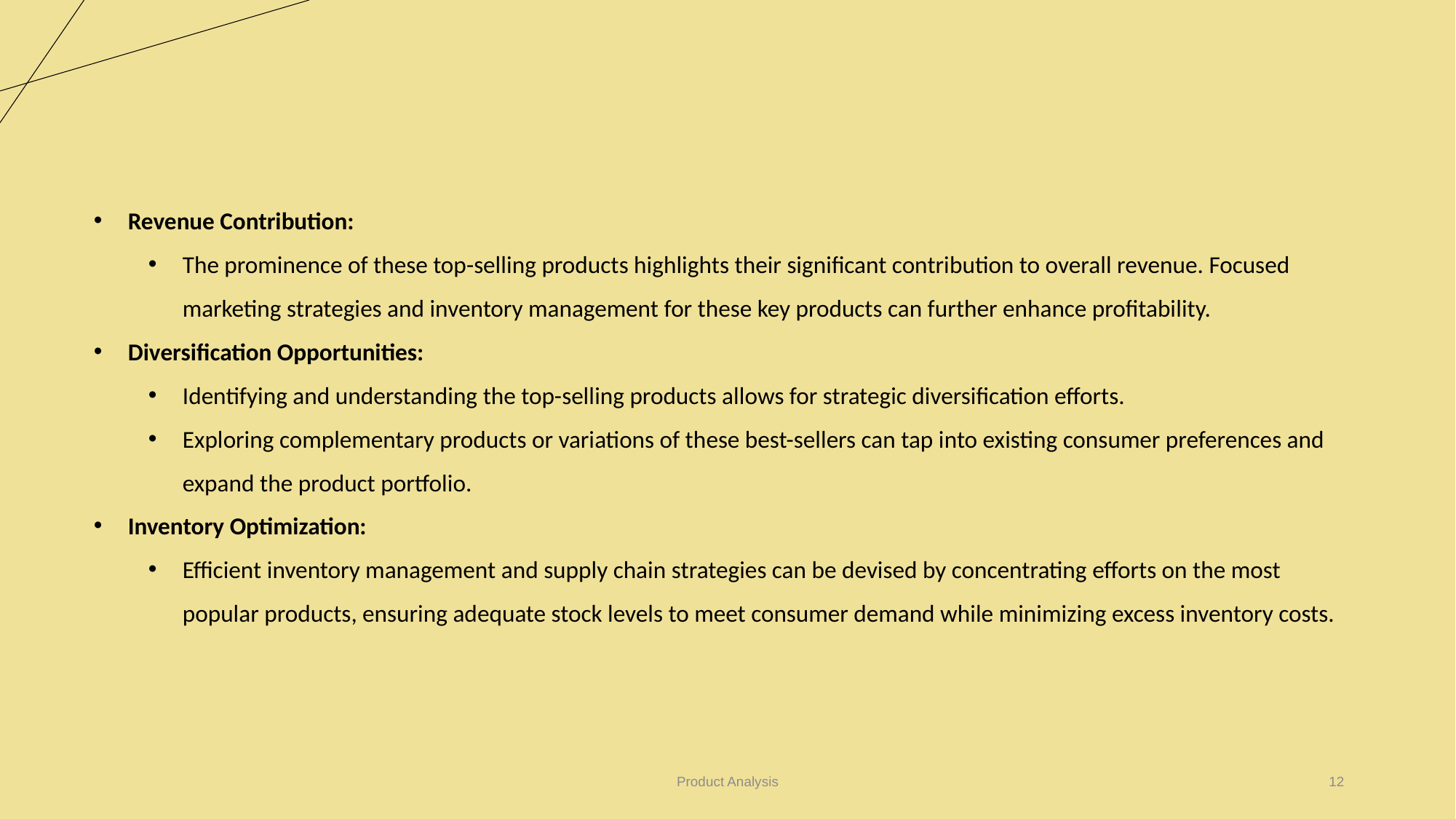

Revenue Contribution:
The prominence of these top-selling products highlights their significant contribution to overall revenue. Focused marketing strategies and inventory management for these key products can further enhance profitability.
Diversification Opportunities:
Identifying and understanding the top-selling products allows for strategic diversification efforts.
Exploring complementary products or variations of these best-sellers can tap into existing consumer preferences and expand the product portfolio.
Inventory Optimization:
Efficient inventory management and supply chain strategies can be devised by concentrating efforts on the most popular products, ensuring adequate stock levels to meet consumer demand while minimizing excess inventory costs.
Product Analysis
12